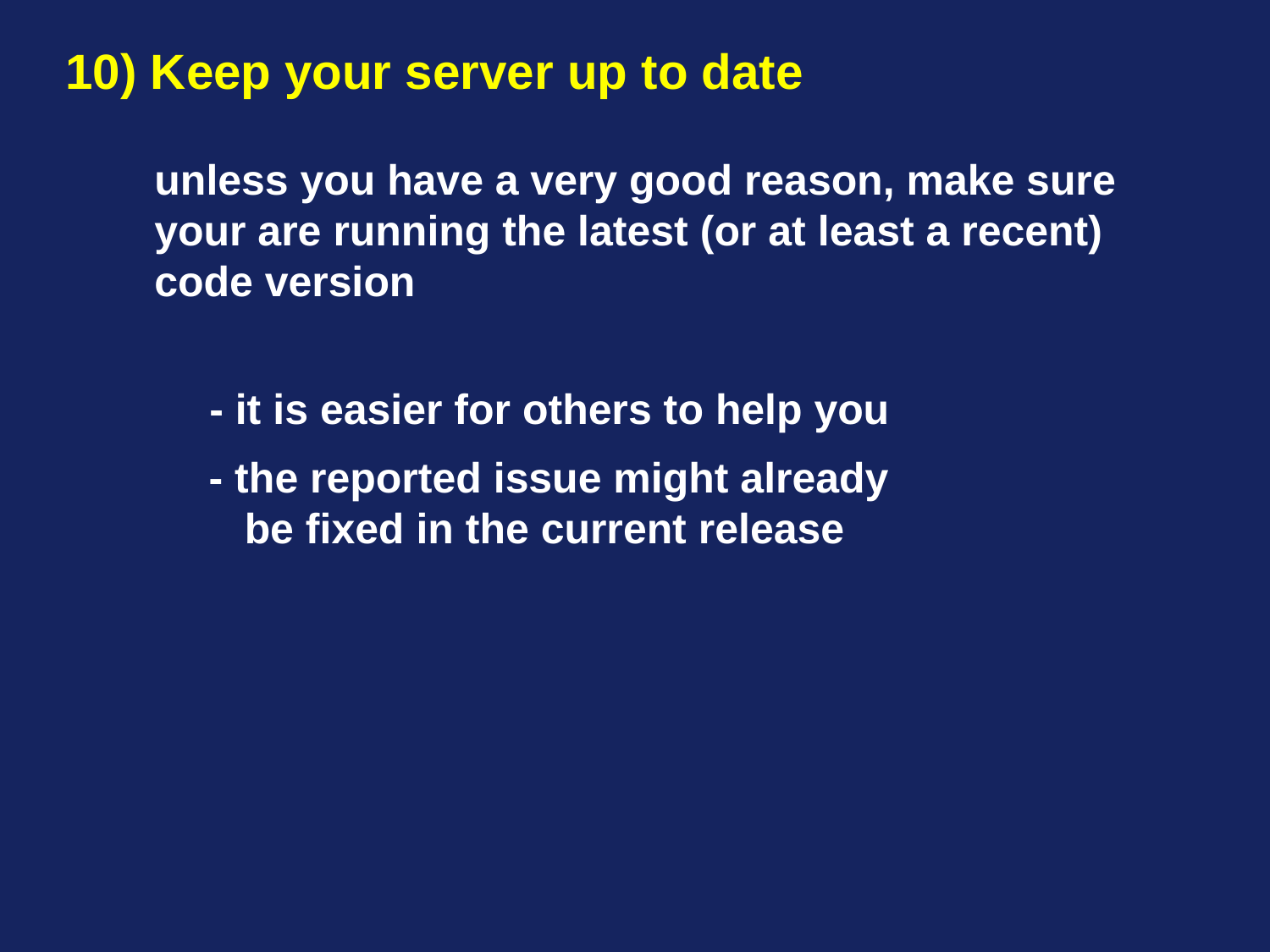

10) Keep your server up to date
unless you have a very good reason, make sure your are running the latest (or at least a recent) code version
- it is easier for others to help you
- the reported issue might already
   be fixed in the current release